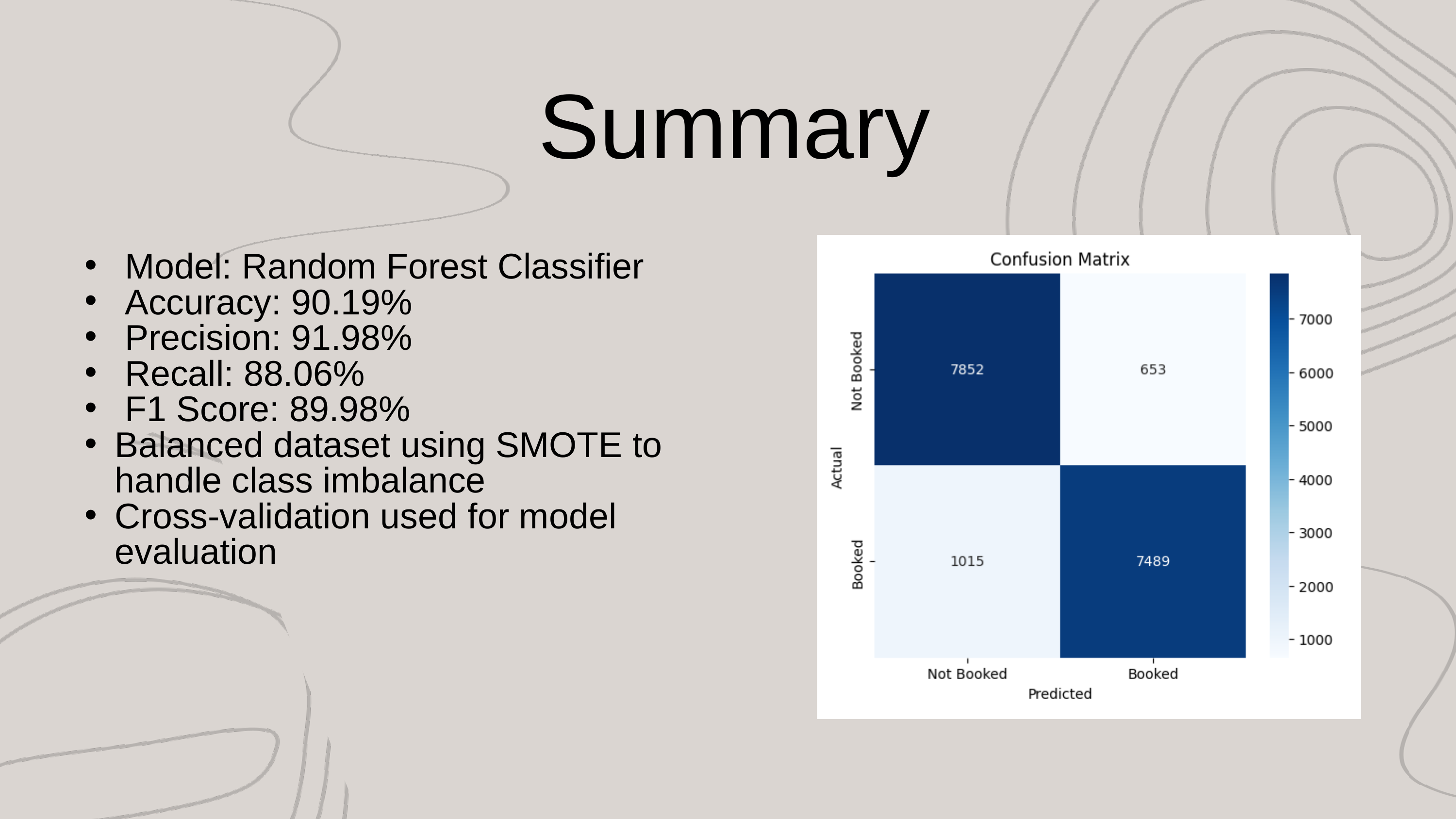

Summary

 Model: Random Forest Classifier
 Accuracy: 90.19%
 Precision: 91.98%
 Recall: 88.06%
 F1 Score: 89.98%
Balanced dataset using SMOTE to handle class imbalance
Cross-validation used for model evaluation